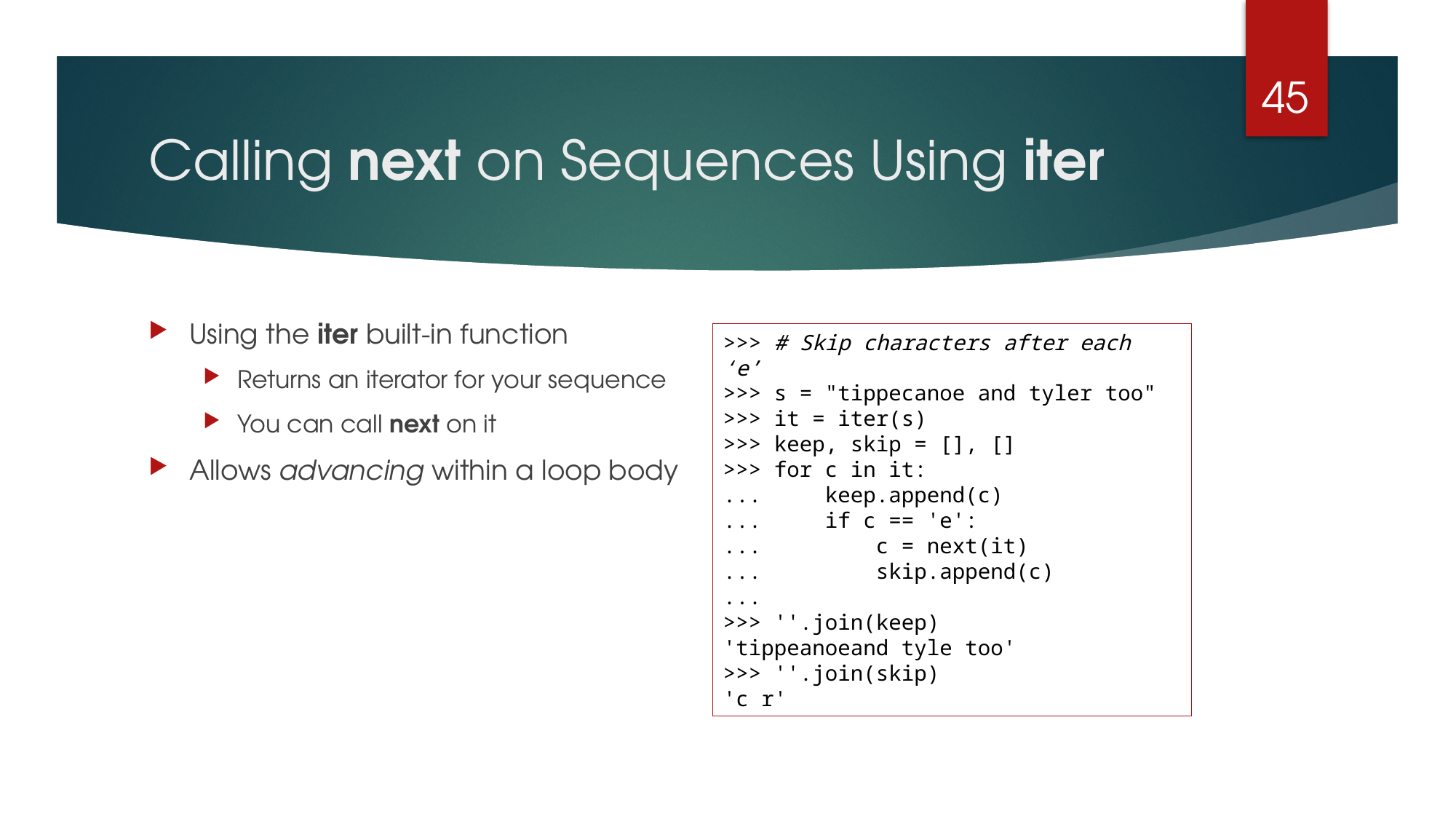

45
# Calling next on Sequences Using iter
Using the iter built-in function
Returns an iterator for your sequence
You can call next on it
Allows advancing within a loop body

>>> # Skip characters after each ‘e’
>>> s = "tippecanoe and tyler too"
>>> it = iter(s)
>>> keep, skip = [], []
>>> for c in it:
...     keep.append(c)
...     if c == 'e':
...         c = next(it)
...         skip.append(c)
...
>>> ''.join(keep)
'tippeanoeand tyle too'
>>> ''.join(skip)
'c r'